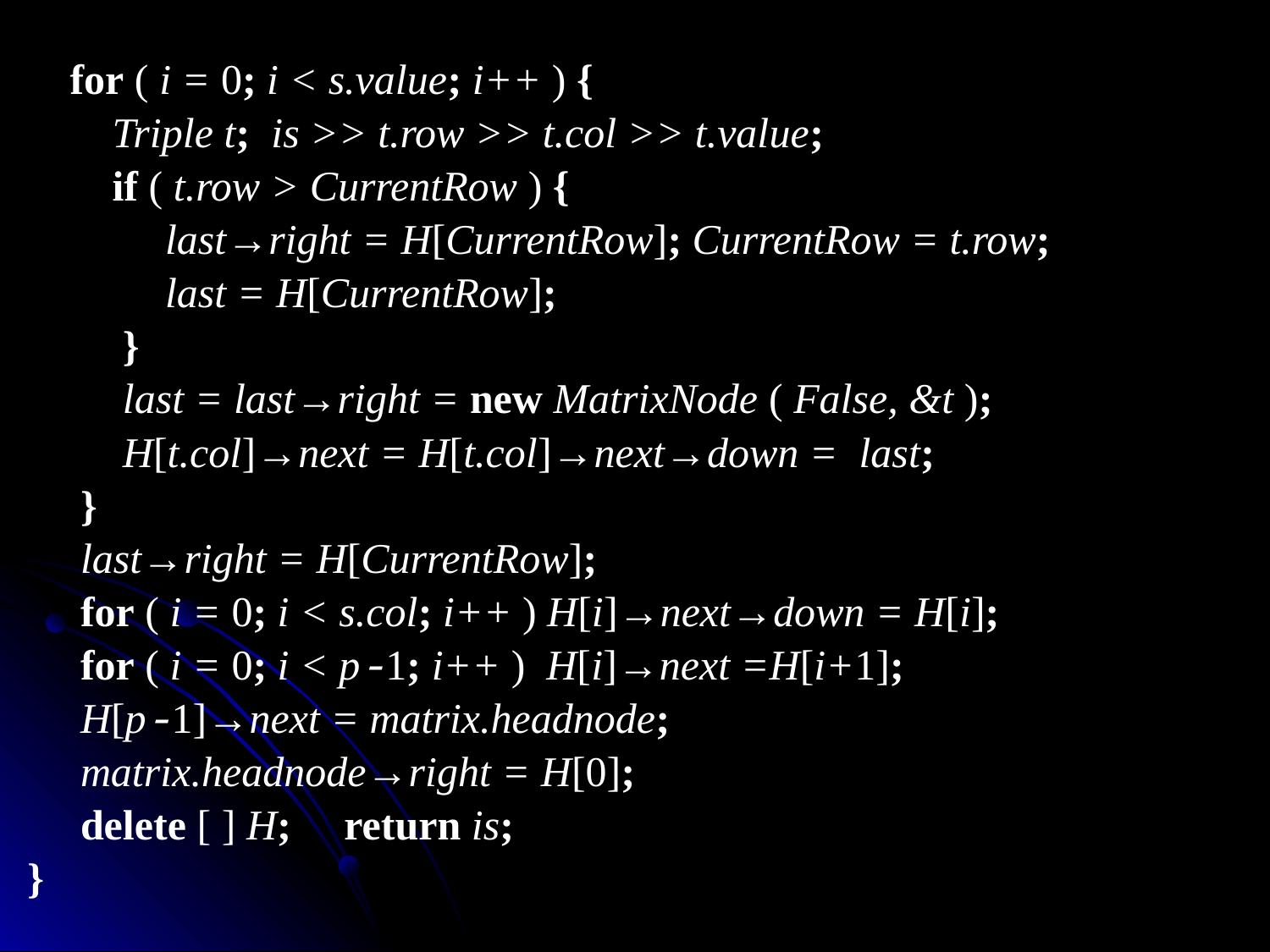

for ( i = 0; i < s.value; i++ ) {
        Triple t;  is >> t.row >> t.col >> t.value;
        if ( t.row > CurrentRow ) {
             last→right = H[CurrentRow]; CurrentRow = t.row;
             last = H[CurrentRow];
         }
         last = last→right = new MatrixNode ( False, &t );
         H[t.col]→next = H[t.col]→next→down =  last;
     }
     last→right = H[CurrentRow];
     for ( i = 0; i < s.col; i++ ) H[i]→next→down = H[i];
     for ( i = 0; i < p-1; i++ )  H[i]→next =H[i+1];
     H[p-1]→next = matrix.headnode;
     matrix.headnode→right = H[0];
     delete [ ] H;     return is;
}